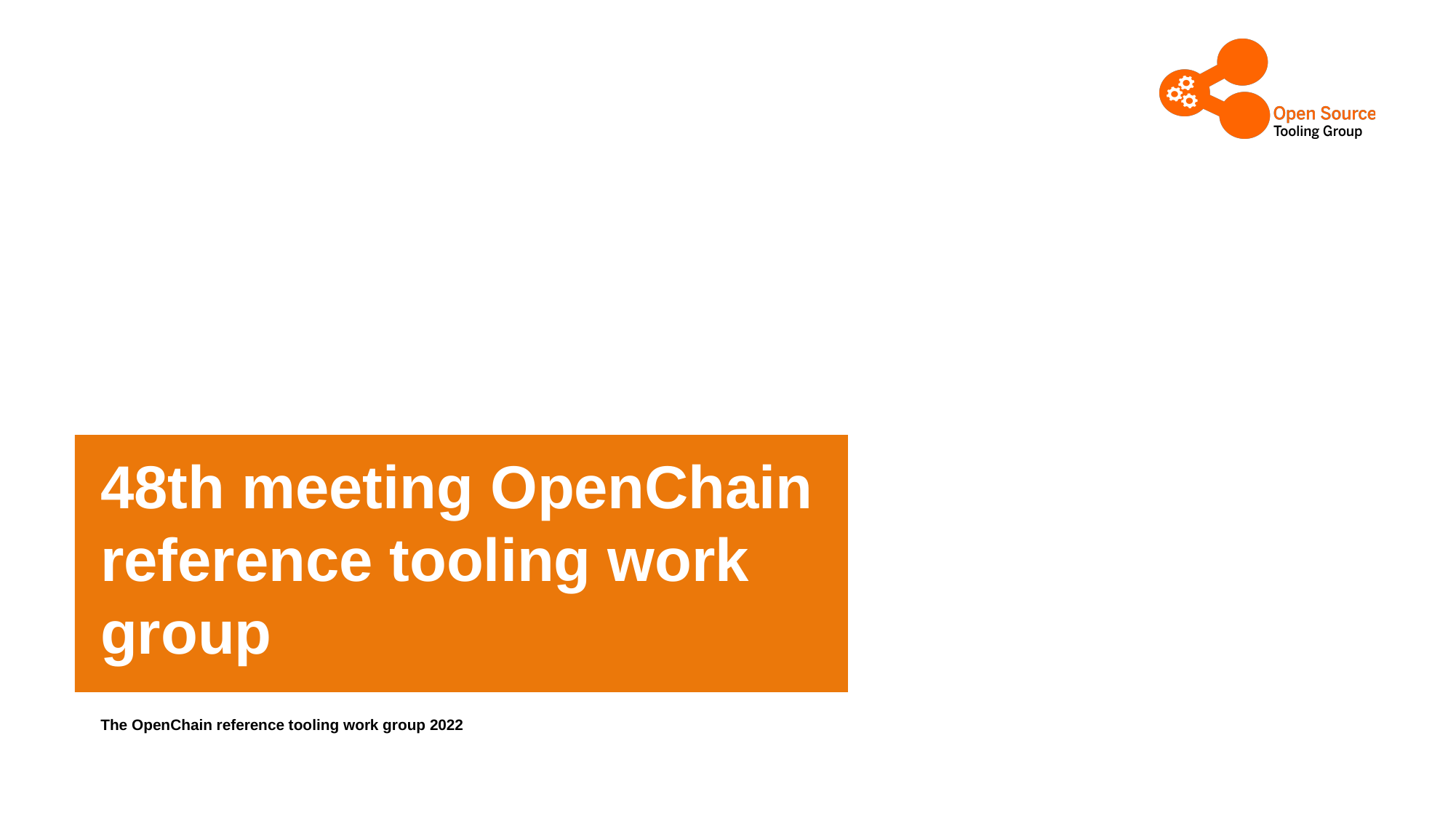

# 48th meeting OpenChain reference tooling work group
The OpenChain reference tooling work group 2022